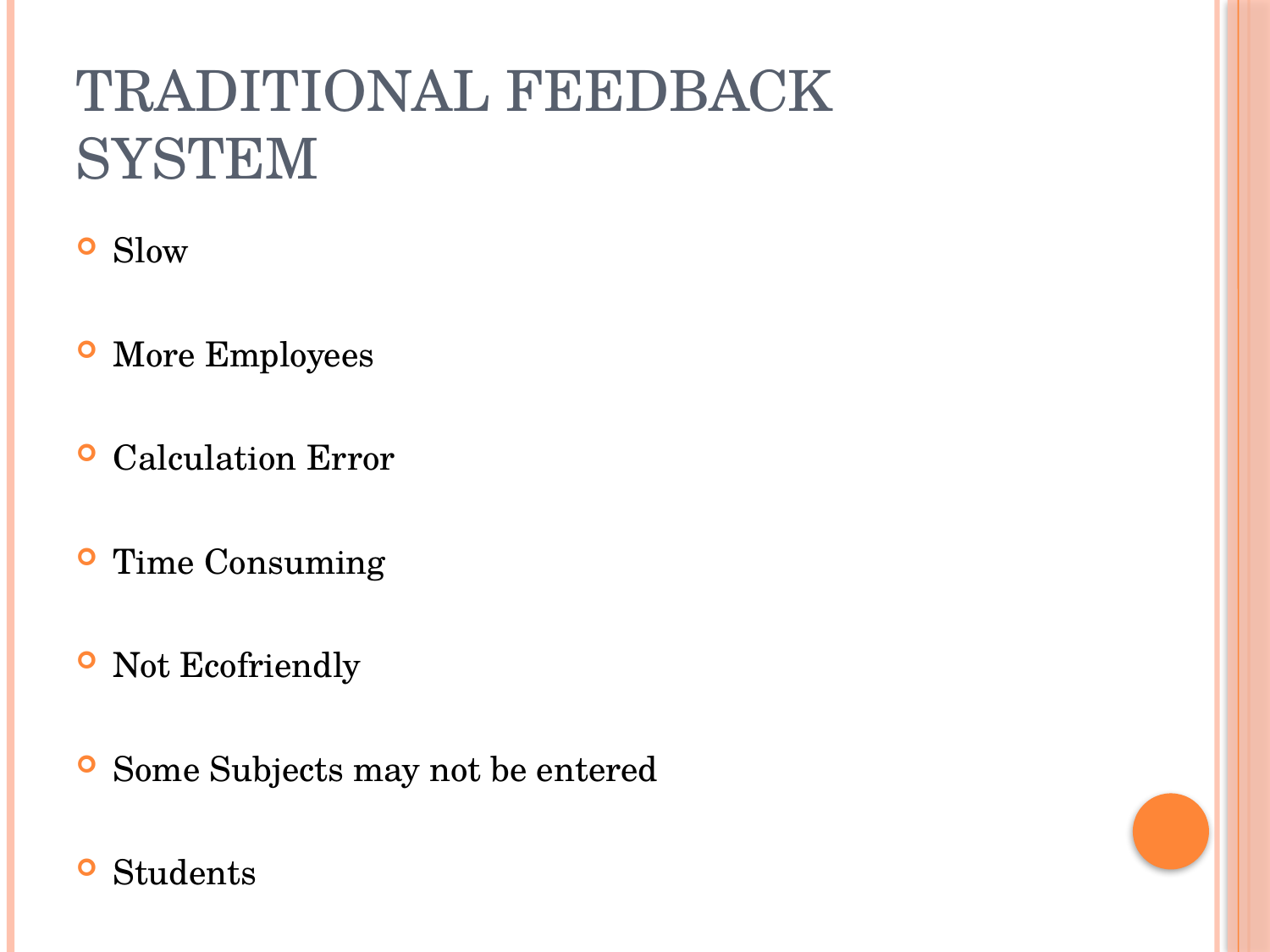

# Traditional Feedback System
Slow

More Employees

Calculation Error

Time Consuming

Not Ecofriendly

Some Subjects may not be entered

Students